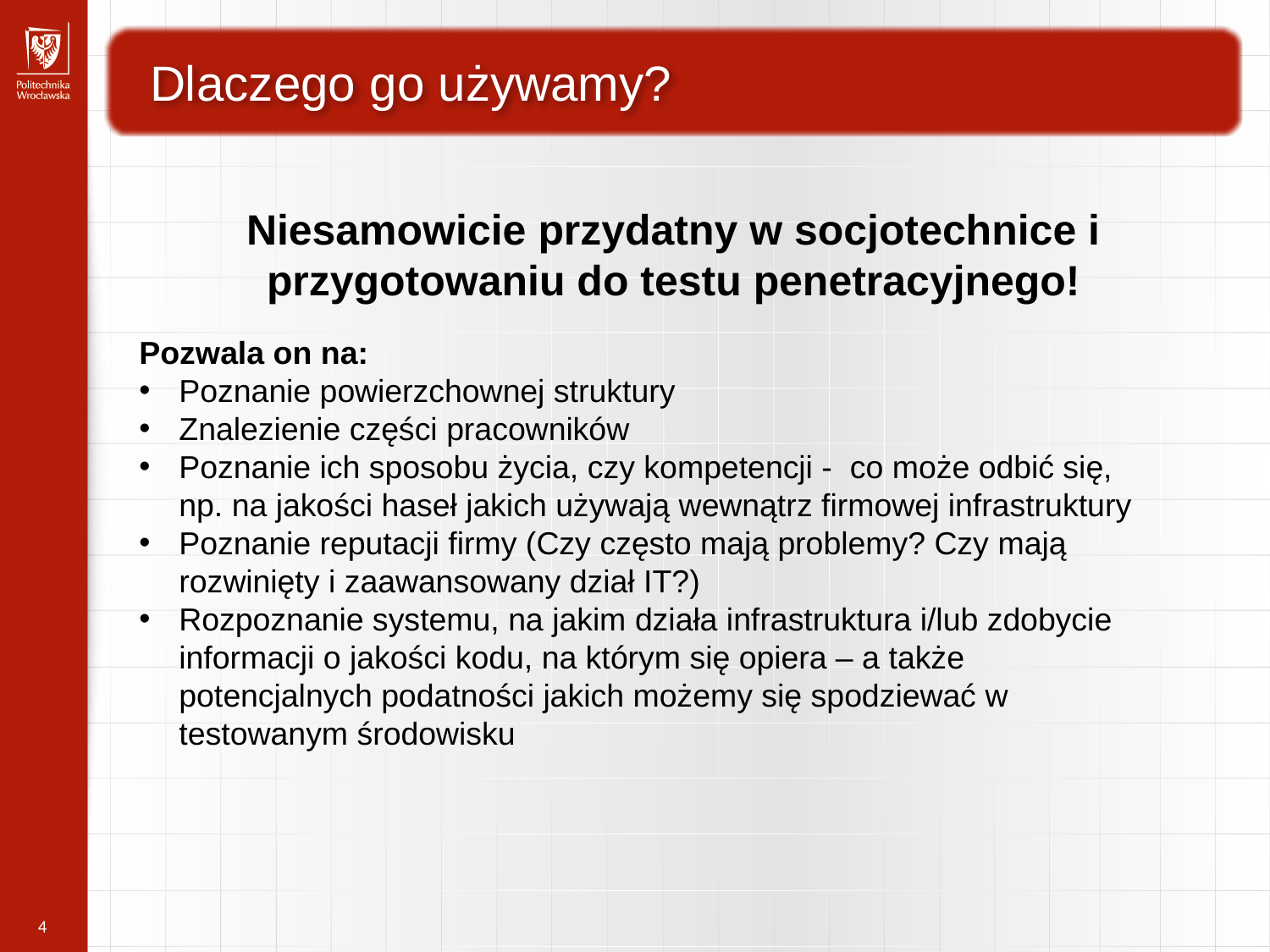

Dlaczego go używamy?
Niesamowicie przydatny w socjotechnice i przygotowaniu do testu penetracyjnego!
Pozwala on na:
Poznanie powierzchownej struktury
Znalezienie części pracowników
Poznanie ich sposobu życia, czy kompetencji -  co może odbić się, np. na jakości haseł jakich używają wewnątrz firmowej infrastruktury
Poznanie reputacji firmy (Czy często mają problemy? Czy mają rozwinięty i zaawansowany dział IT?)
Rozpoznanie systemu, na jakim działa infrastruktura i/lub zdobycie informacji o jakości kodu, na którym się opiera – a także potencjalnych podatności jakich możemy się spodziewać w testowanym środowisku